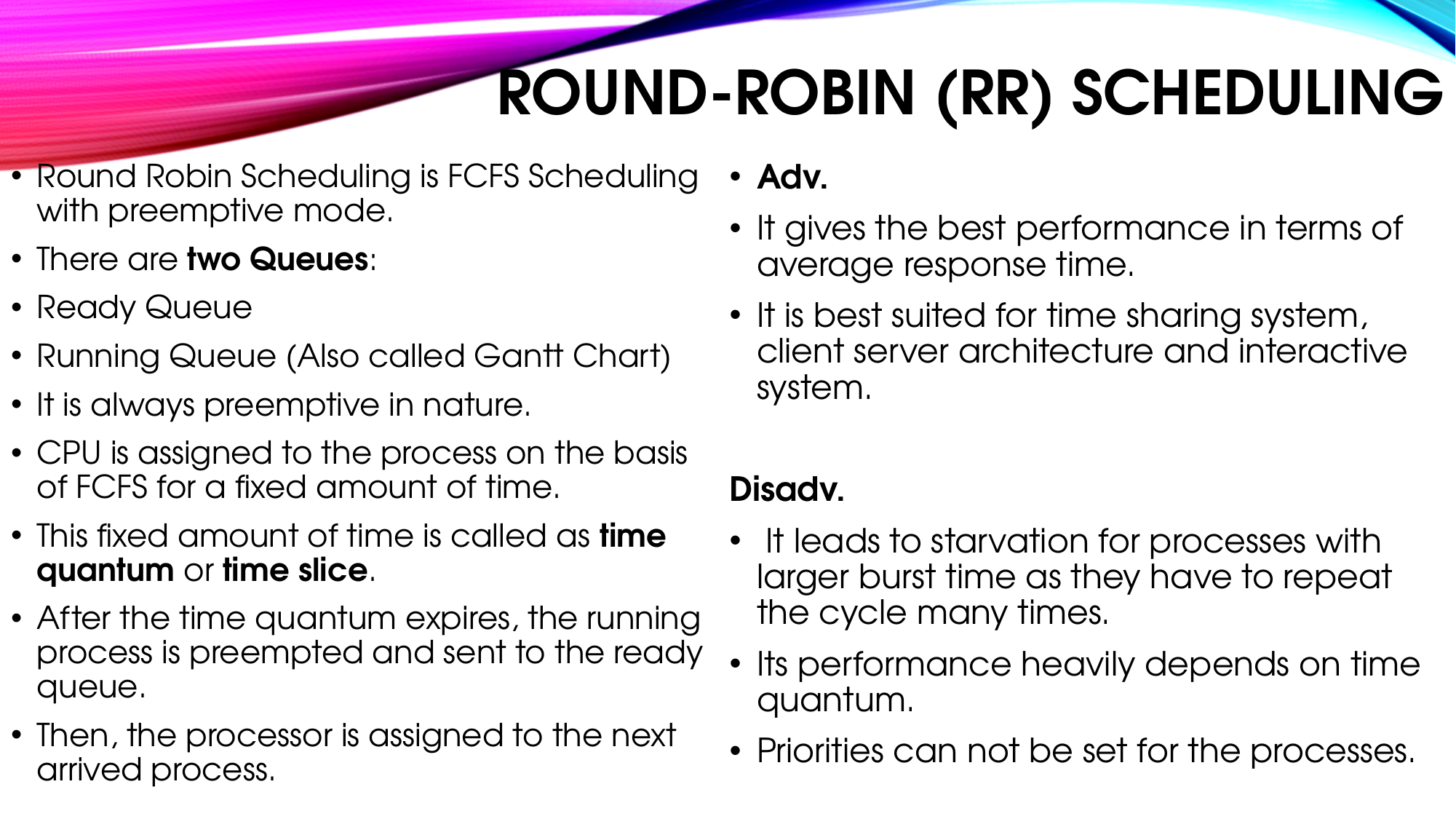

# Round-Robin (RR) Scheduling
Round Robin Scheduling is FCFS Scheduling with preemptive mode.
There are two Queues:
Ready Queue
Running Queue (Also called Gantt Chart)
It is always preemptive in nature.
CPU is assigned to the process on the basis of FCFS for a fixed amount of time.
This fixed amount of time is called as time quantum or time slice.
After the time quantum expires, the running process is preempted and sent to the ready queue.
Then, the processor is assigned to the next arrived process.

Adv.
It gives the best performance in terms of average response time.
It is best suited for time sharing system, client server architecture and interactive system.

Disadv.
 It leads to starvation for processes with larger burst time as they have to repeat the cycle many times.
Its performance heavily depends on time quantum.
Priorities can not be set for the processes.